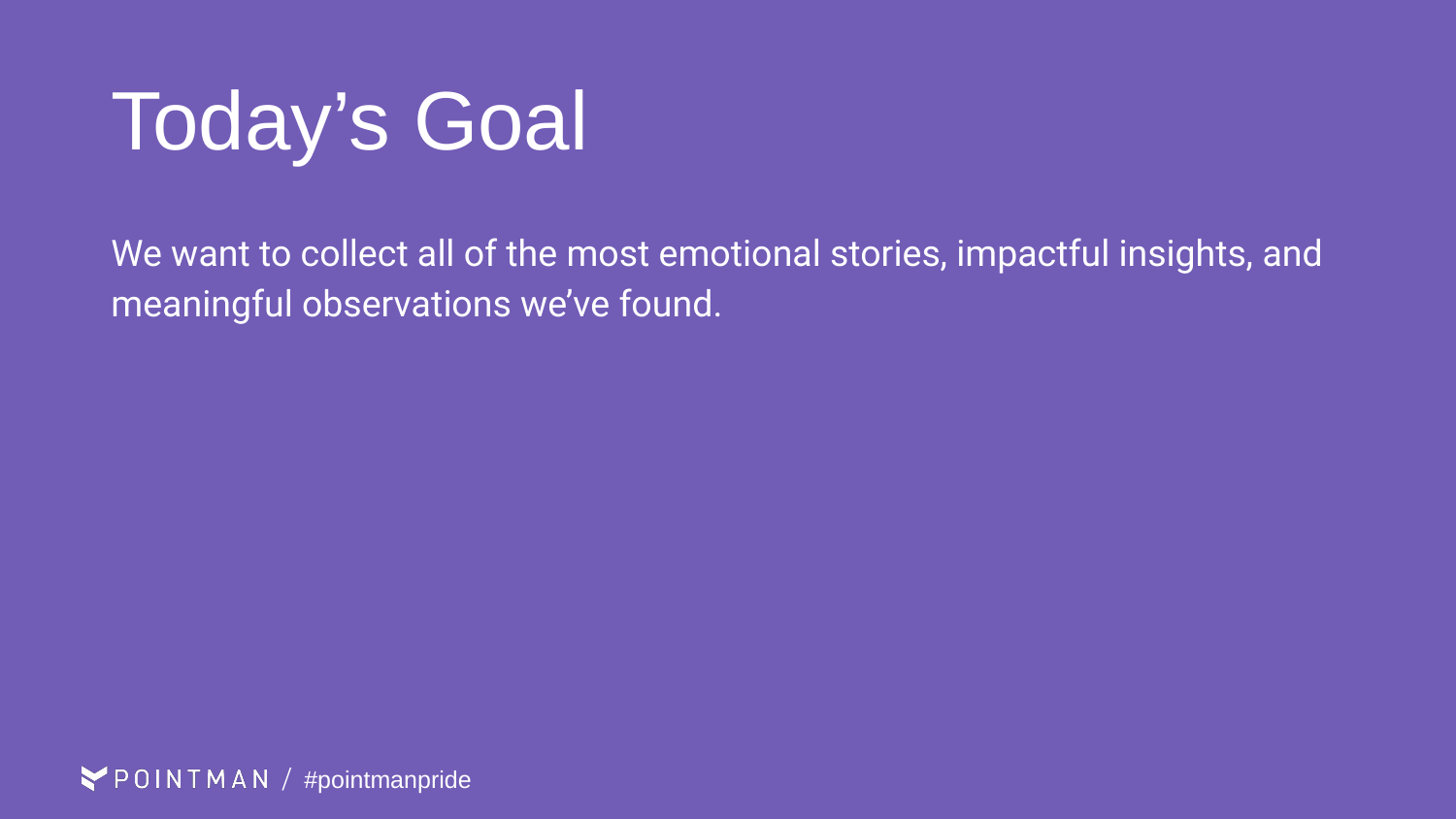

# Today’s Goal
We want to collect all of the most emotional stories, impactful insights, and meaningful observations we’ve found.